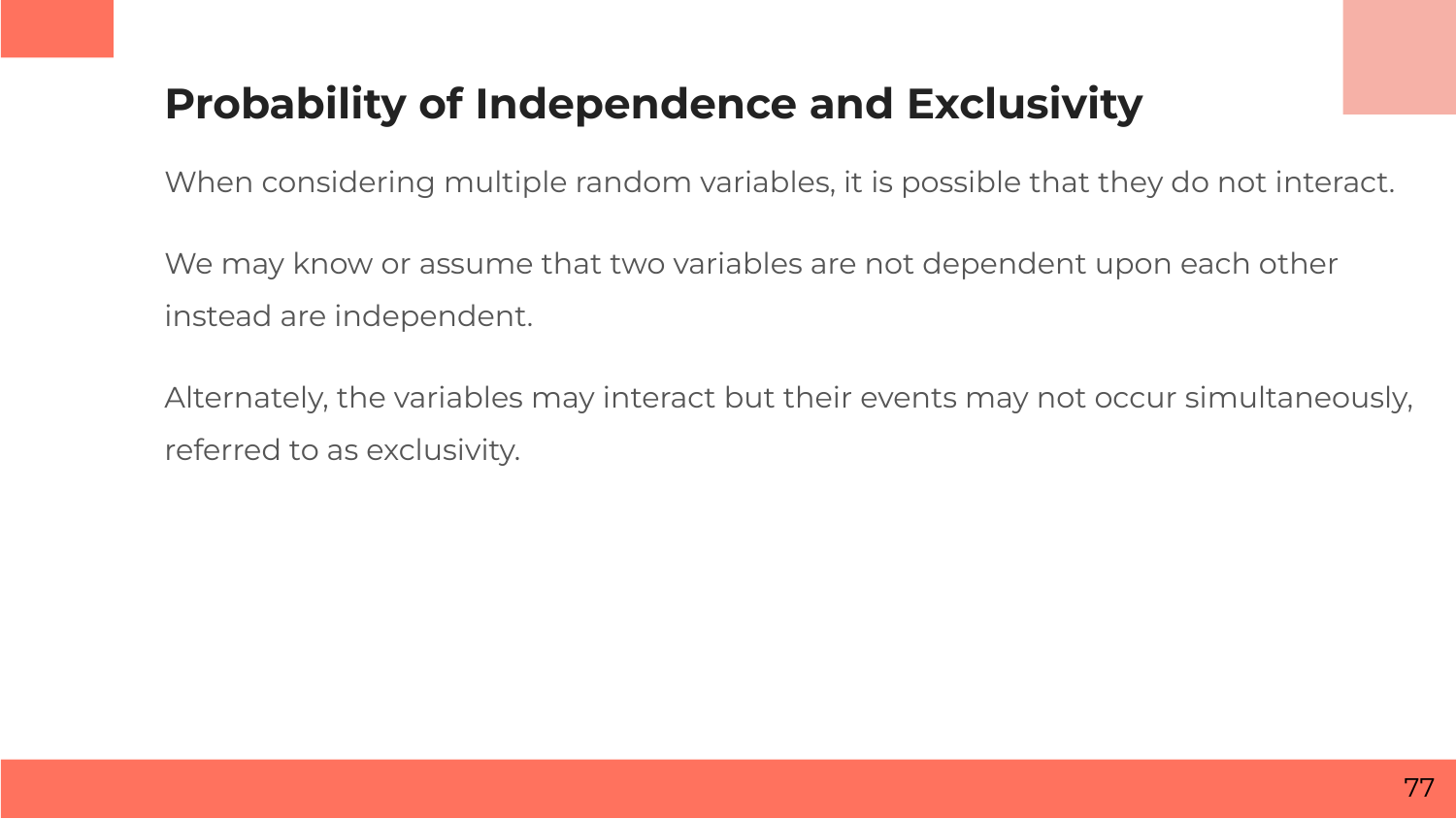

Probability of Independence and Exclusivity
When considering multiple random variables, it is possible that they do not interact.
We may know or assume that two variables are not dependent upon each other instead are independent.
Alternately, the variables may interact but their events may not occur simultaneously, referred to as exclusivity.

#
77